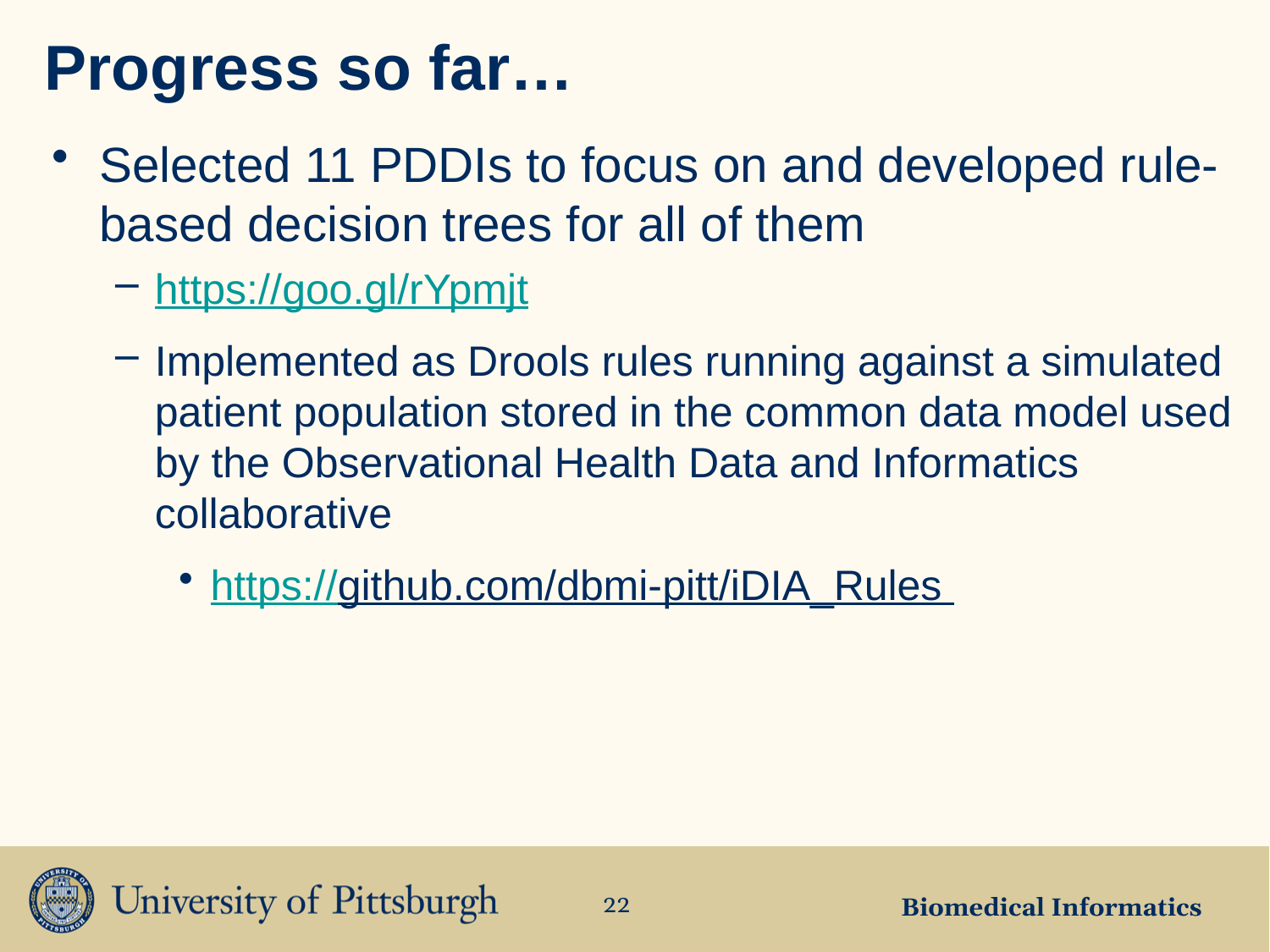

# Progress so far…
Selected 11 PDDIs to focus on and developed rule-based decision trees for all of them
https://goo.gl/rYpmjt
Implemented as Drools rules running against a simulated patient population stored in the common data model used by the Observational Health Data and Informatics collaborative
https://github.com/dbmi-pitt/iDIA_Rules